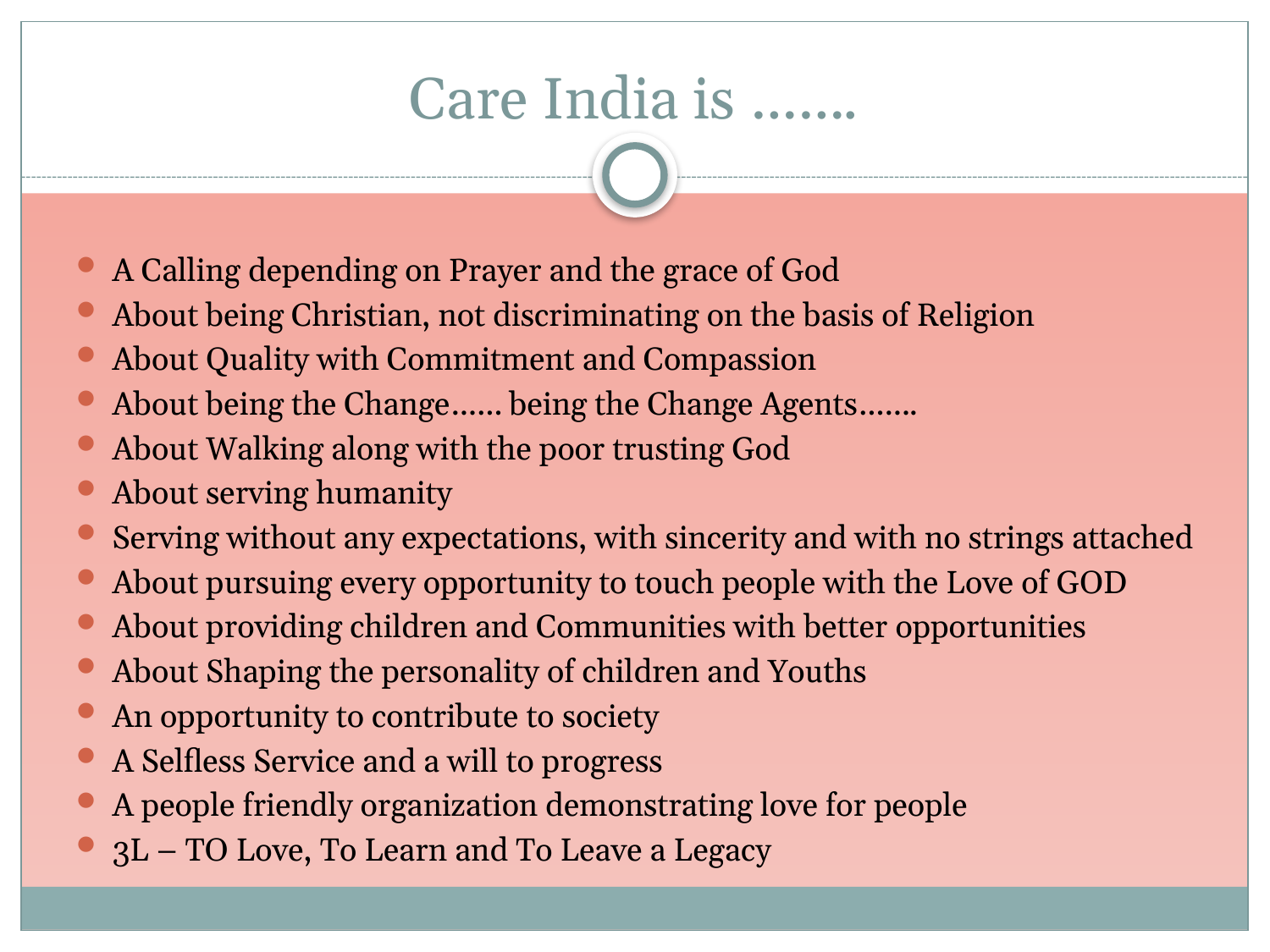

# Care India is …….
A Calling depending on Prayer and the grace of God
About being Christian, not discriminating on the basis of Religion
About Quality with Commitment and Compassion
About being the Change…… being the Change Agents…….
About Walking along with the poor trusting God
About serving humanity
Serving without any expectations, with sincerity and with no strings attached
About pursuing every opportunity to touch people with the Love of GOD
About providing children and Communities with better opportunities
About Shaping the personality of children and Youths
An opportunity to contribute to society
A Selfless Service and a will to progress
A people friendly organization demonstrating love for people
3L – TO Love, To Learn and To Leave a Legacy